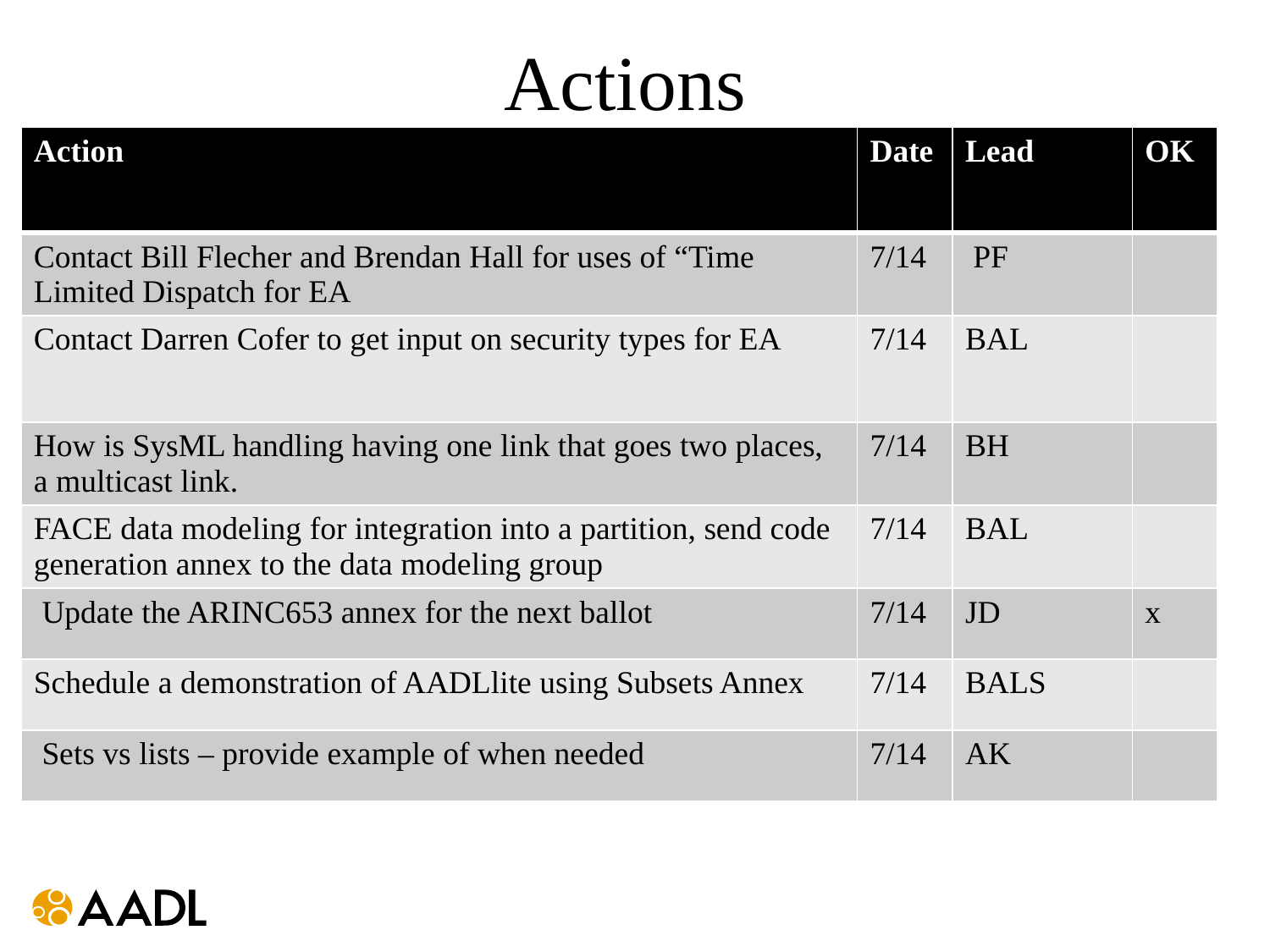

# Actions
| Action | Date | Lead | OK |
| --- | --- | --- | --- |
| Contact Bill Flecher and Brendan Hall for uses of “Time Limited Dispatch for EA | 7/14 | PF |  |
| Contact Darren Cofer to get input on security types for EA | 7/14 | BAL |  |
| How is SysML handling having one link that goes two places, a multicast link. | 7/14 | BH |  |
| FACE data modeling for integration into a partition, send code generation annex to the data modeling group | 7/14 | BAL |  |
| Update the ARINC653 annex for the next ballot | 7/14 | JD | x |
| Schedule a demonstration of AADLlite using Subsets Annex | 7/14 | BALS |  |
| Sets vs lists – provide example of when needed | 7/14 | AK |  |
Bruce contact Thierry on need to update 653 Annex
Jerome